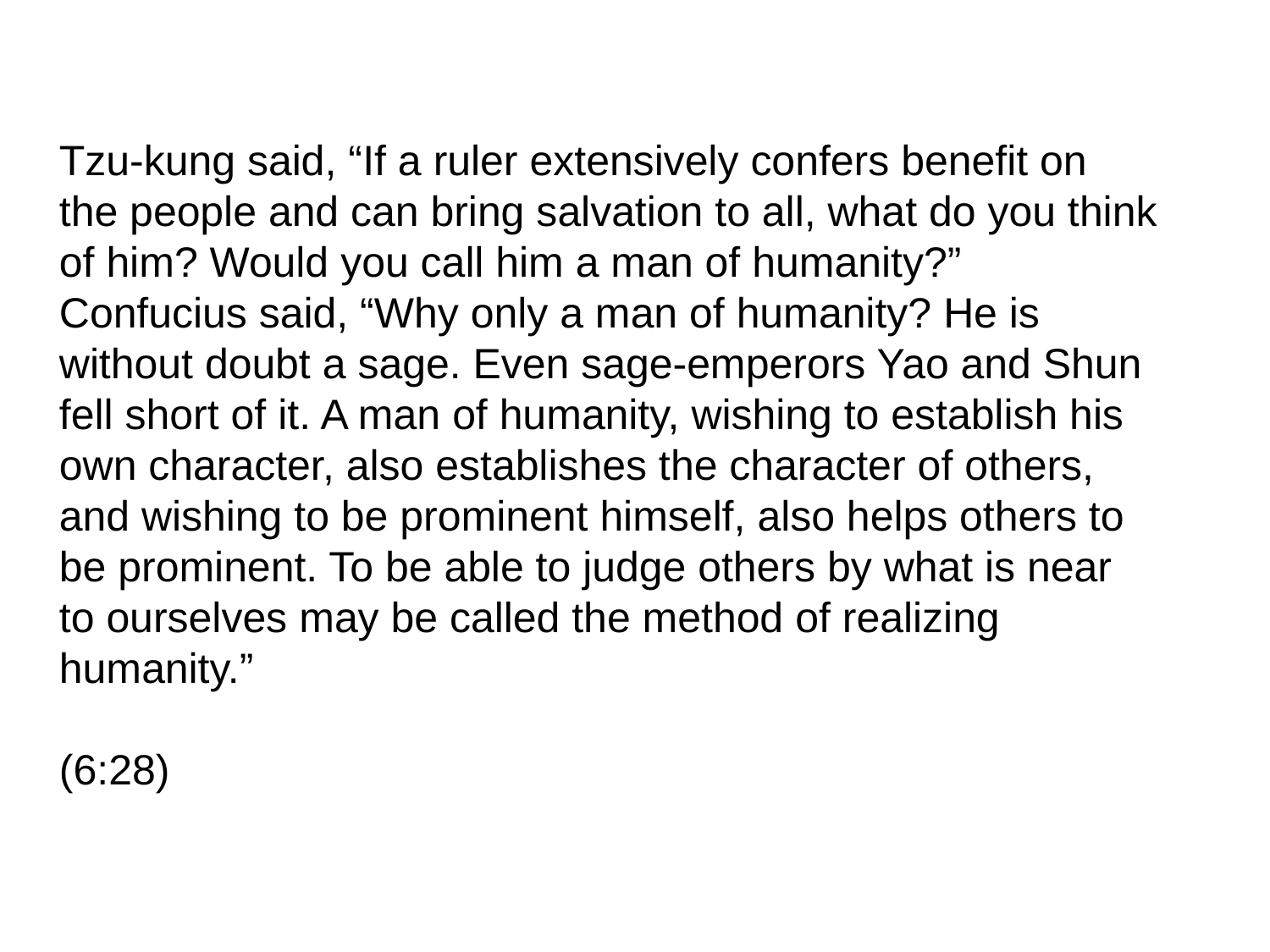

Tzu-kung said, “If a ruler extensively confers benefit on the people and can bring salvation to all, what do you think of him? Would you call him a man of humanity?”  Confucius said, “Why only a man of humanity? He is without doubt a sage. Even sage-emperors Yao and Shun fell short of it. A man of humanity, wishing to establish his own character, also establishes the character of others, and wishing to be prominent himself, also helps others to be prominent. To be able to judge others by what is near to ourselves may be called the method of realizing humanity.”

(6:28)